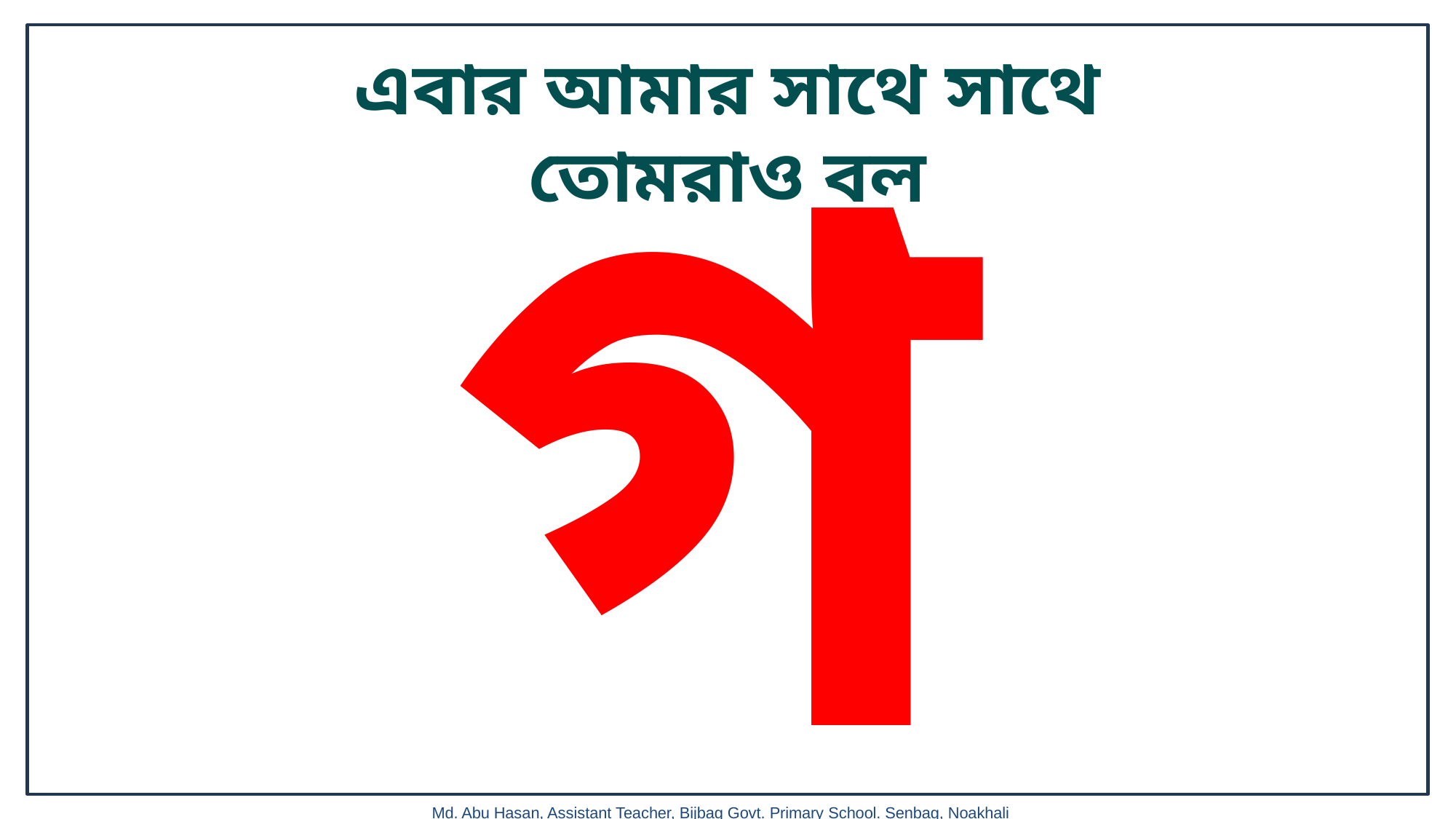

গ

এবার আমার সাথে সাথে তোমরাও বল
গ-ম (৫-৬বার)
গম ভেঙে আটা পাই।
ঘর থেকে মাঠে যাই।
(৫-৬বার)
গম ভেঙে আটা পাই।
(৫-৬বার)